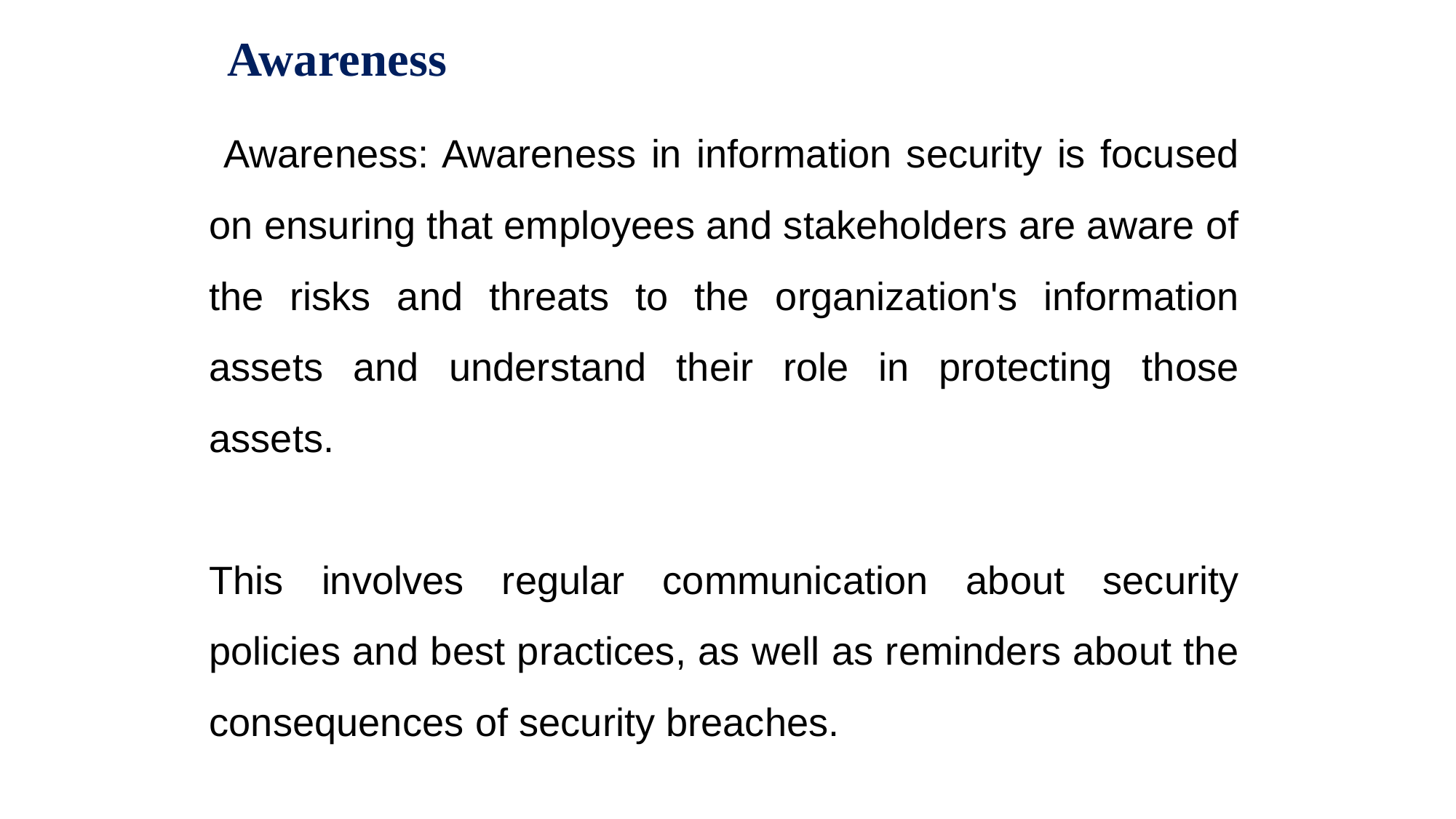

# Awareness
 Awareness: Awareness in information security is focused on ensuring that employees and stakeholders are aware of the risks and threats to the organization's information assets and understand their role in protecting those assets.

This involves regular communication about security policies and best practices, as well as reminders about the consequences of security breaches.